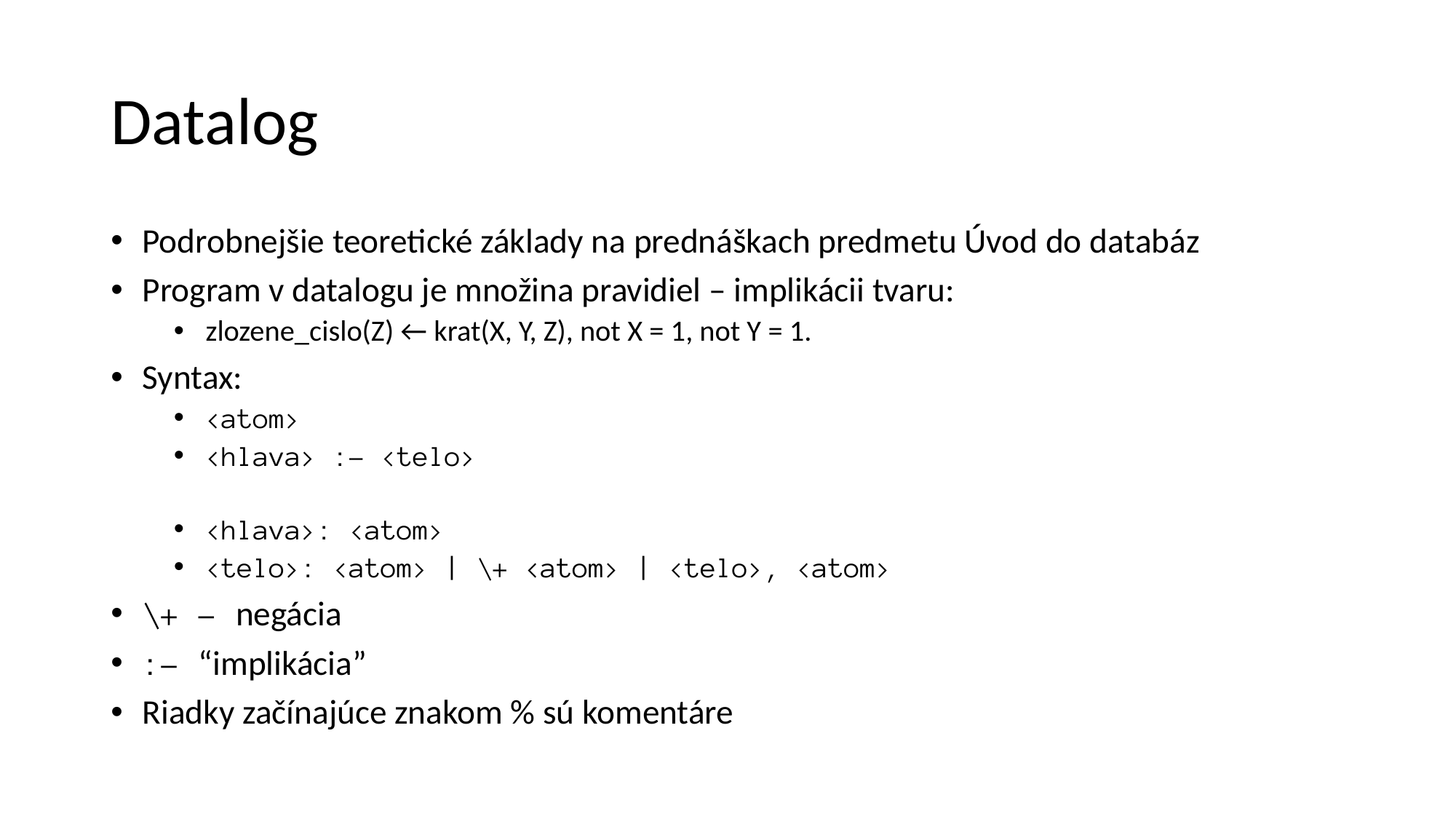

Datalog
Podrobnejšie teoretické základy na prednáškach predmetu Úvod do databáz
Program v datalogu je množina pravidiel – implikácii tvaru:
zlozene_cislo(Z) ← krat(X, Y, Z), not X = 1, not Y = 1.
Syntax:
<atom>
<hlava> :- <telo>

<hlava>: <atom>
<telo>: <atom> | \+ <atom> | <telo>, <atom>
\+ - negácia
:- “implikácia”
Riadky začínajúce znakom % sú komentáre